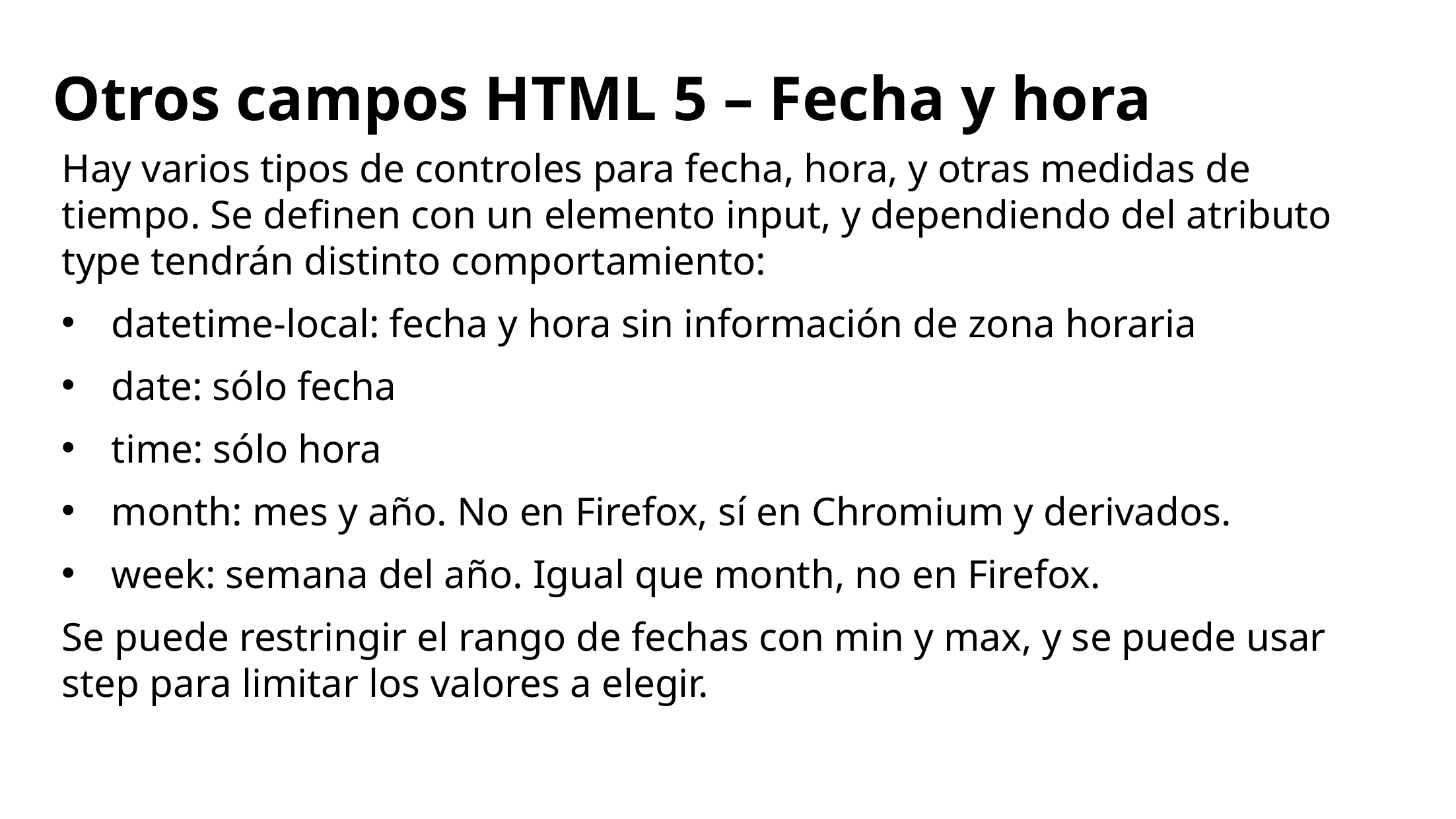

# Otros campos HTML 5 – Fecha y hora
Hay varios tipos de controles para fecha, hora, y otras medidas de tiempo. Se definen con un elemento input, y dependiendo del atributo type tendrán distinto comportamiento:
datetime-local: fecha y hora sin información de zona horaria
date: sólo fecha
time: sólo hora
month: mes y año. No en Firefox, sí en Chromium y derivados.
week: semana del año. Igual que month, no en Firefox.
Se puede restringir el rango de fechas con min y max, y se puede usar step para limitar los valores a elegir.